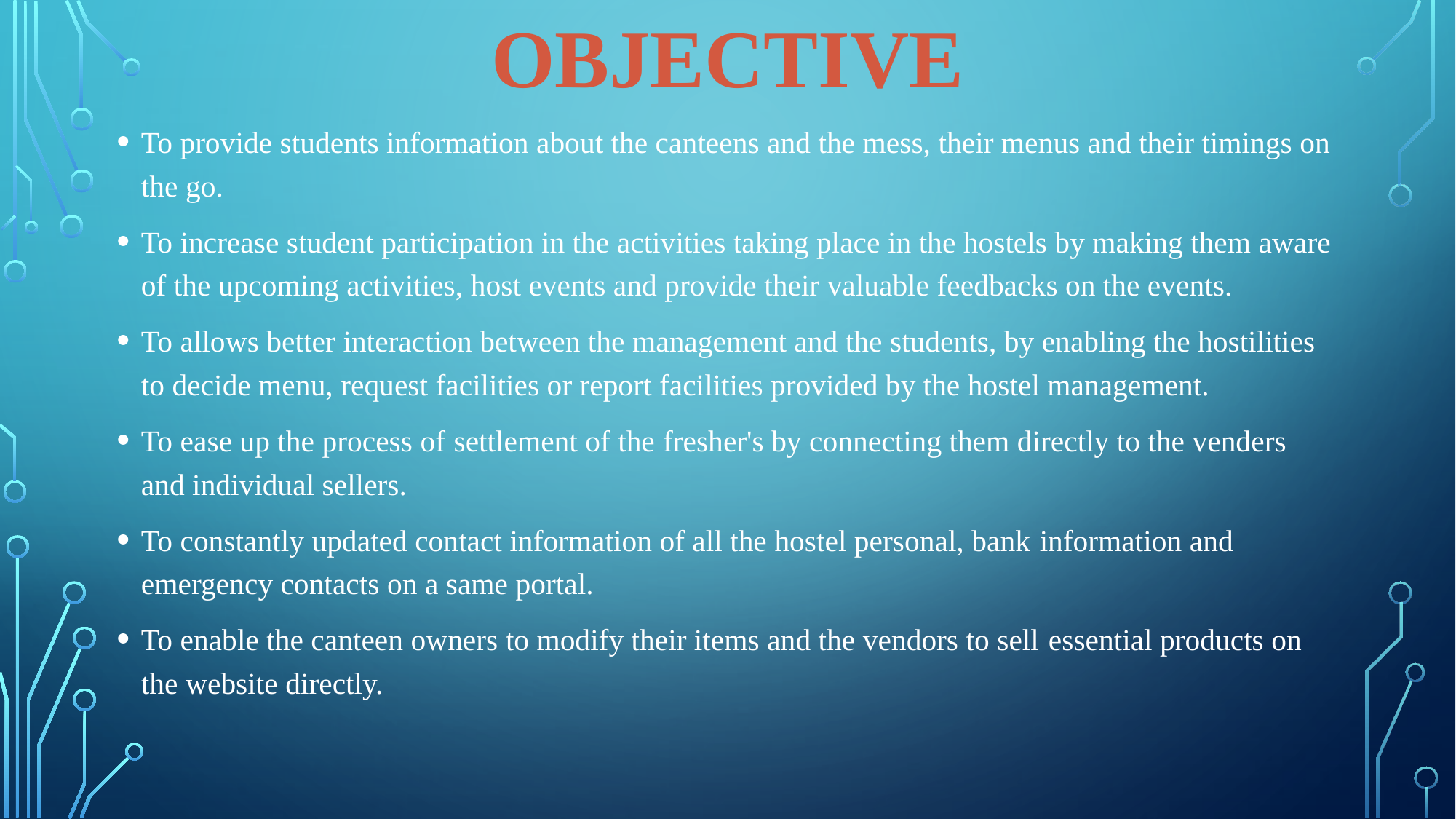

OBJECTIVE
To provide students information about the canteens and the mess, their menus and their timings on the go.
To increase student participation in the activities taking place in the hostels by making them aware of the upcoming activities, host events and provide their valuable feedbacks on the events.
To allows better interaction between the management and the students, by enabling the hostilities to decide menu, request facilities or report facilities provided by the hostel management.
To ease up the process of settlement of the fresher's by connecting them directly to the venders and individual sellers.
To constantly updated contact information of all the hostel personal, bank information and emergency contacts on a same portal.
To enable the canteen owners to modify their items and the vendors to sell essential products on the website directly.